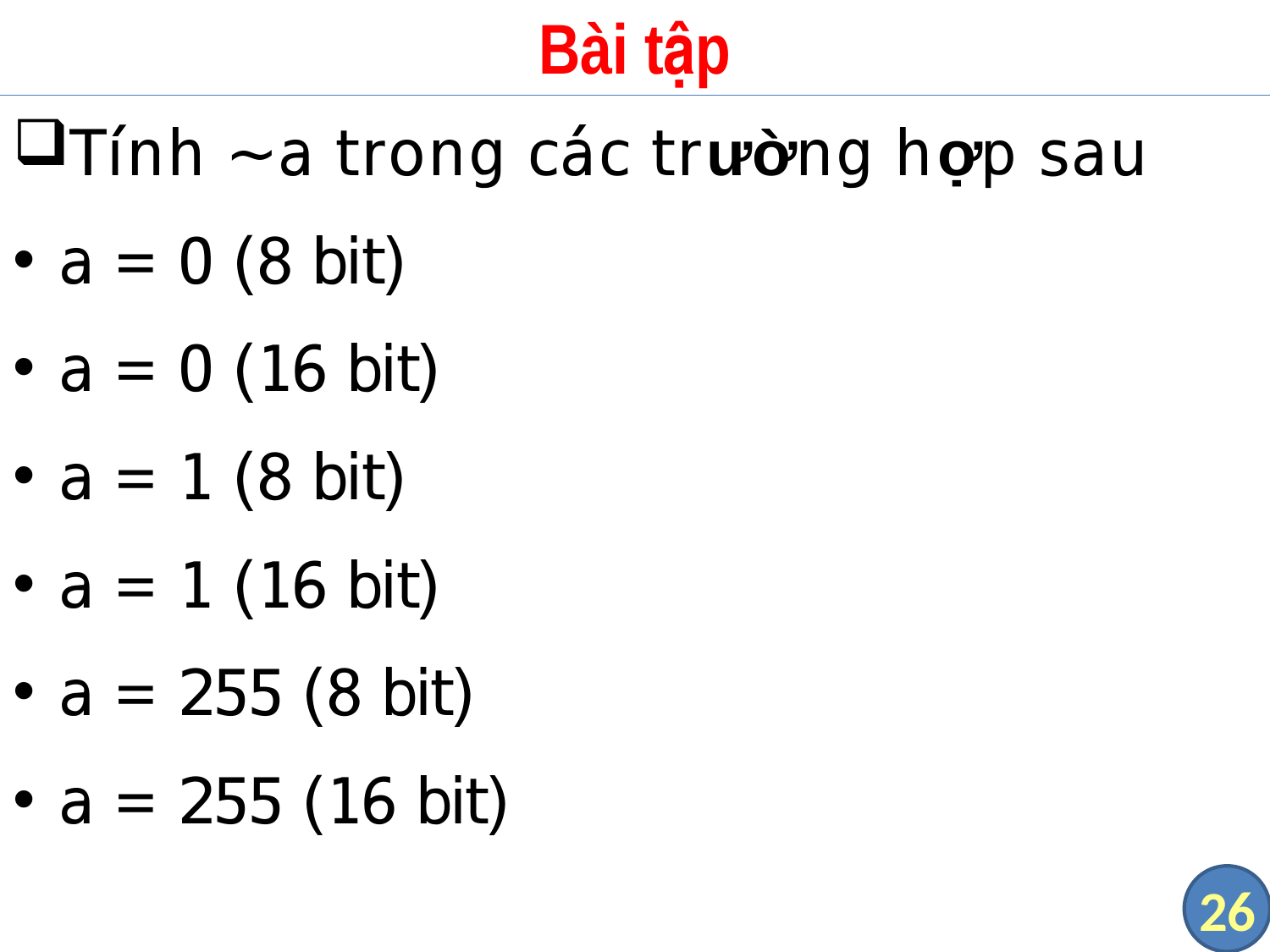

# Bài tập
Tính ~a trong các trường hợp sau
a = 0 (8 bit)
a = 0 (16 bit)
a = 1 (8 bit)
a = 1 (16 bit)
a = 255 (8 bit)
a = 255 (16 bit)
26